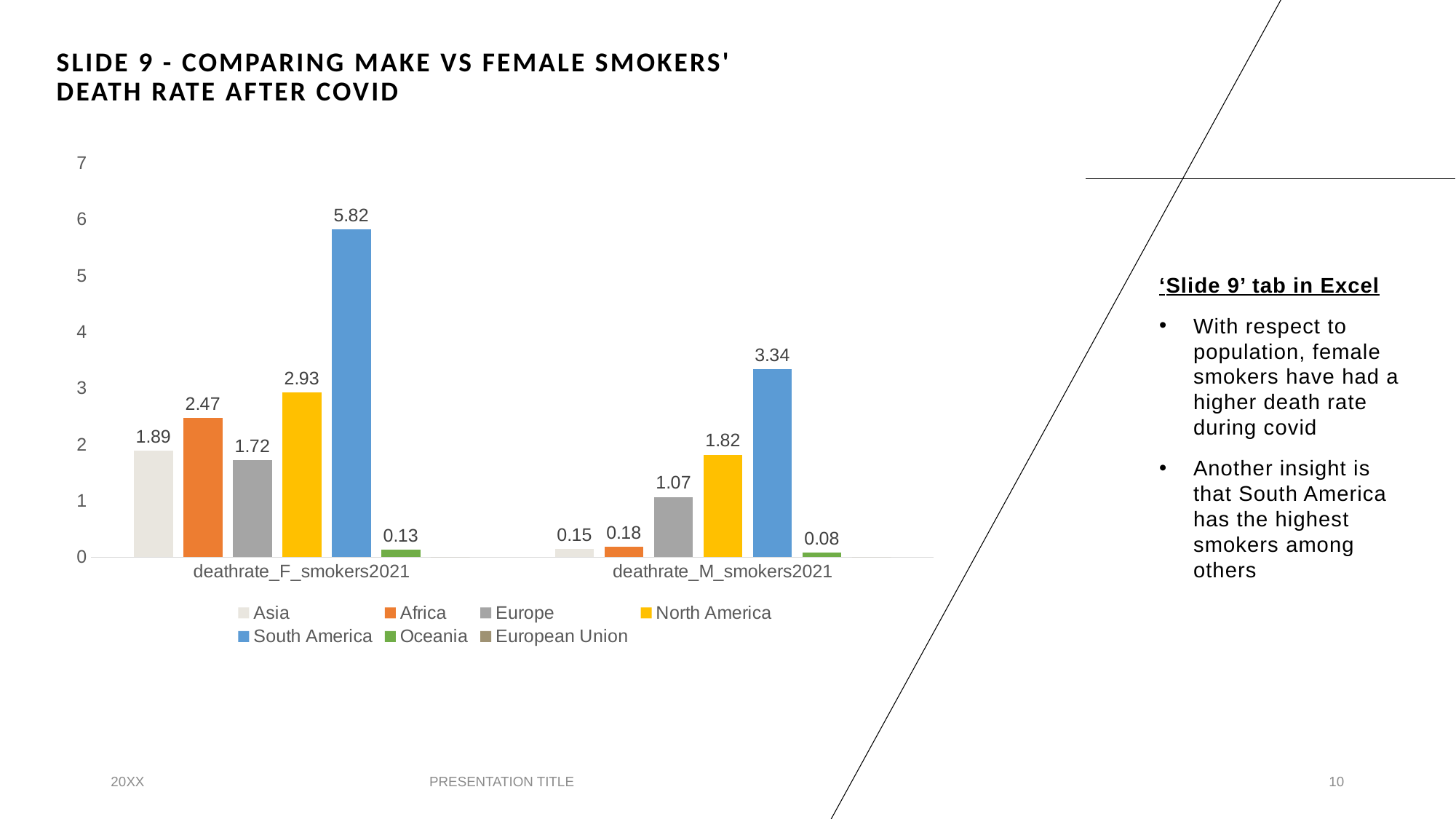

# Slide 9 - Comparing make VS female smokers' death rate after COVID

### Chart

| Category | Asia | Africa | Europe | North America | South America | Oceania | European Union |
|---|---|---|---|---|---|---|---|
| deathrate_F_smokers2021 | 1.89 | 2.47 | 1.72 | 2.93 | 5.82 | 0.13 | 0.0 |
| deathrate_M_smokers2021 | 0.15 | 0.18 | 1.07 | 1.82 | 3.34 | 0.08 | 0.0 |
‘Slide 9’ tab in Excel
With respect to population, female smokers have had a higher death rate during covid
Another insight is that South America has the highest smokers among others
20XX
PRESENTATION TITLE
10